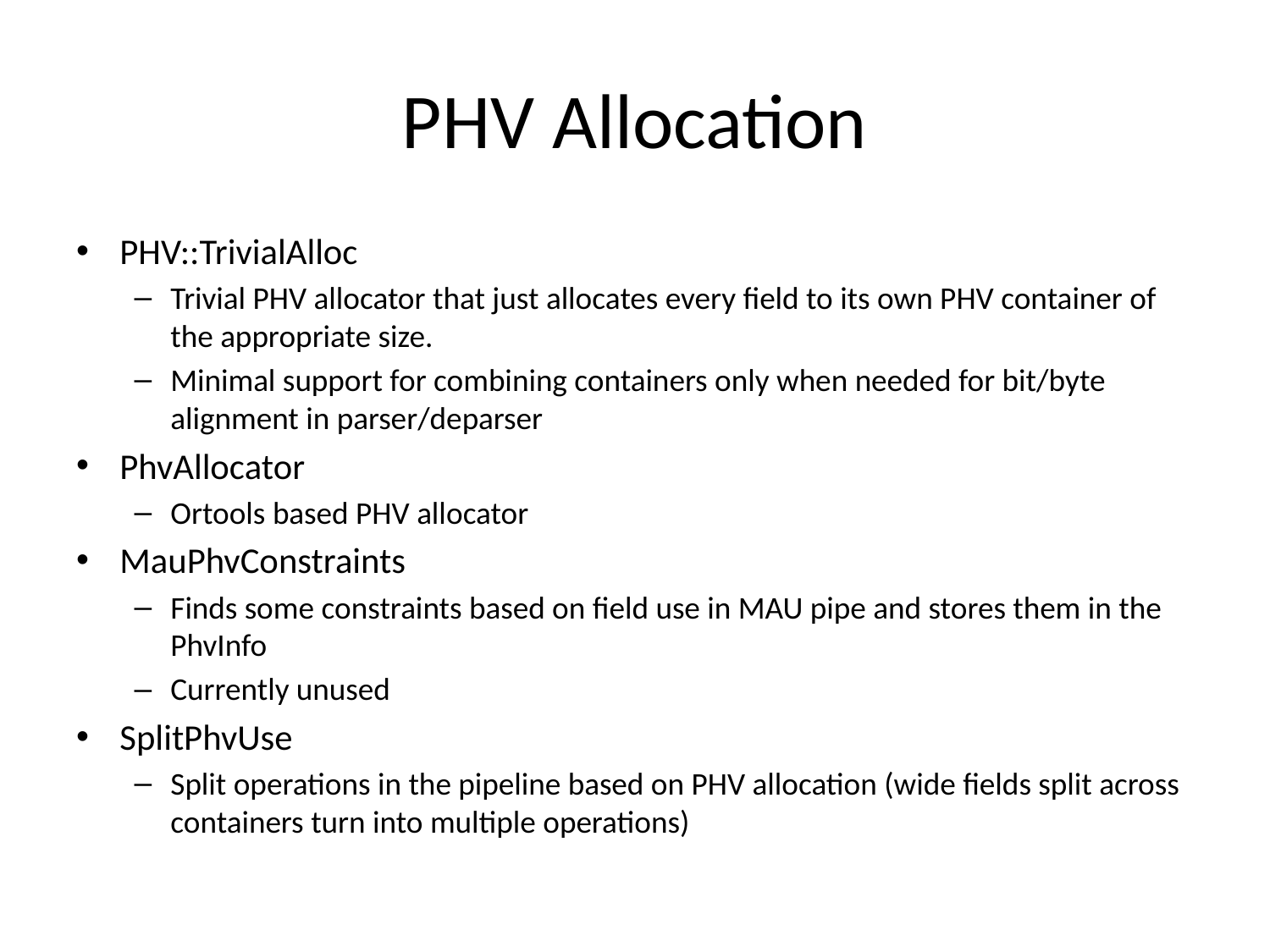

# PHV Allocation
PHV::TrivialAlloc
Trivial PHV allocator that just allocates every field to its own PHV container of the appropriate size.
Minimal support for combining containers only when needed for bit/byte alignment in parser/deparser
PhvAllocator
Ortools based PHV allocator
MauPhvConstraints
Finds some constraints based on field use in MAU pipe and stores them in the PhvInfo
Currently unused
SplitPhvUse
Split operations in the pipeline based on PHV allocation (wide fields split across containers turn into multiple operations)